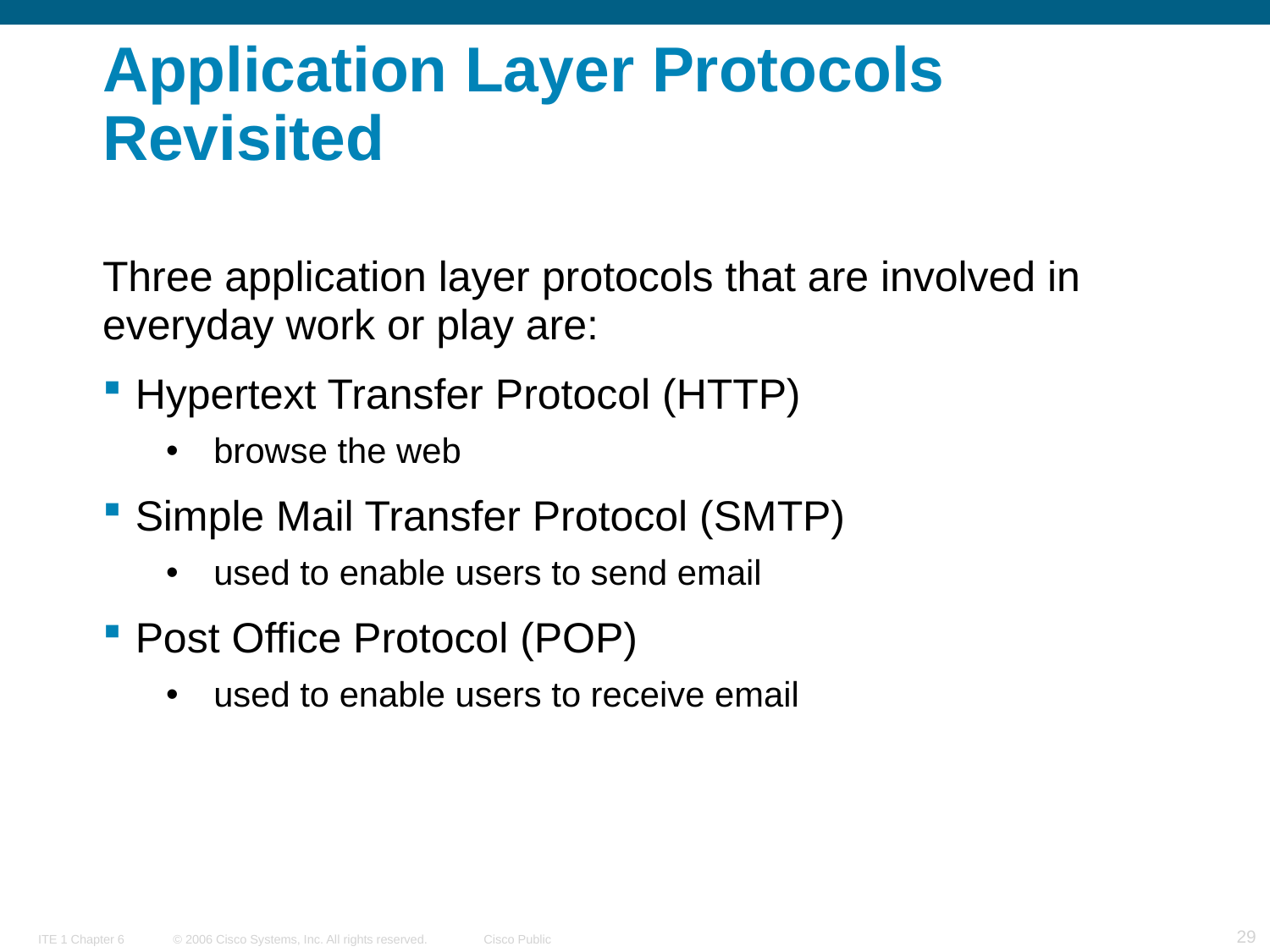

# Application Layer Protocols Revisited
Three application layer protocols that are involved in everyday work or play are:
Hypertext Transfer Protocol (HTTP)
browse the web
Simple Mail Transfer Protocol (SMTP)
used to enable users to send email
Post Office Protocol (POP)
used to enable users to receive email